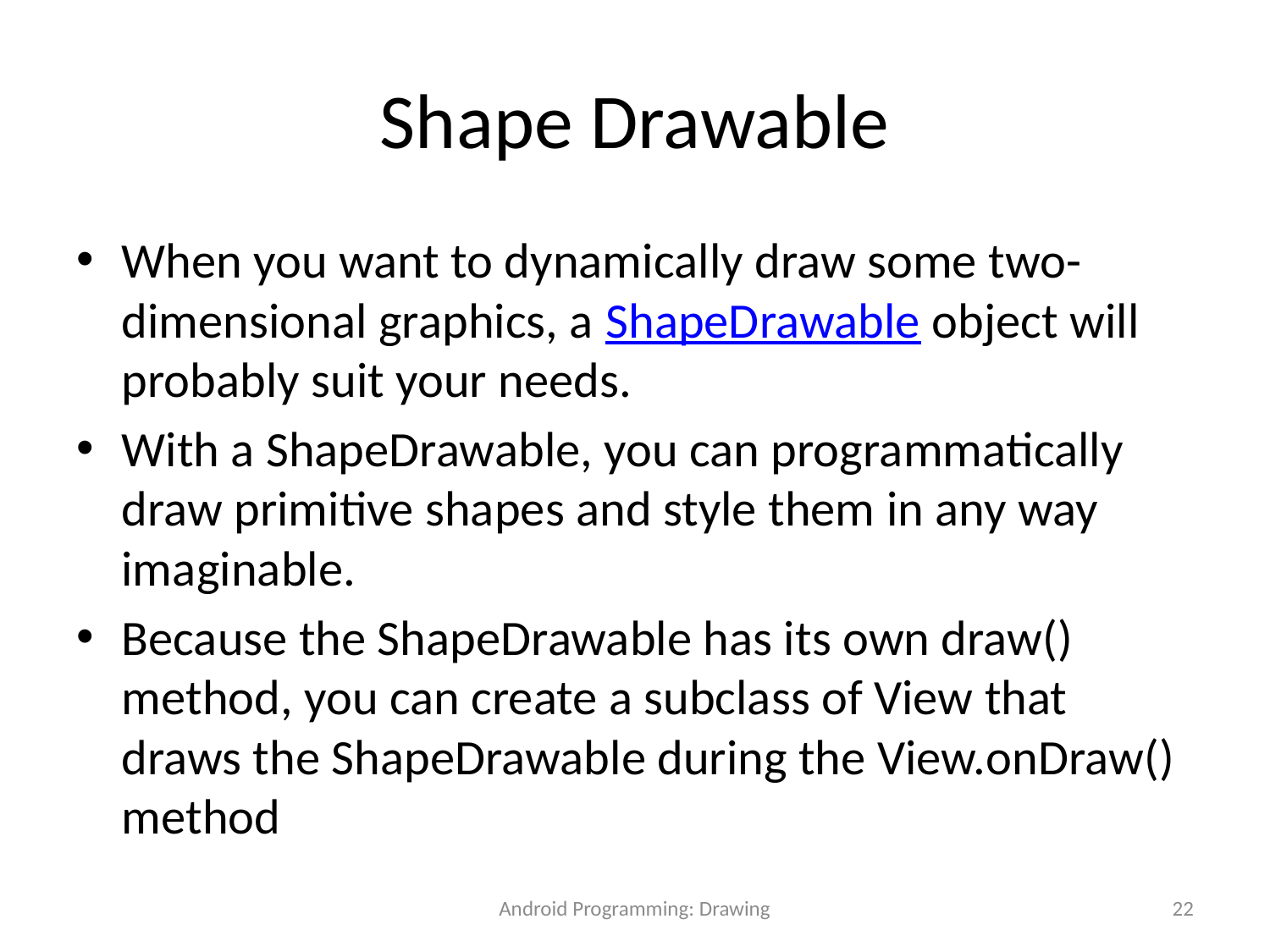

# Shape Drawable
When you want to dynamically draw some two-dimensional graphics, a ShapeDrawable object will probably suit your needs.
With a ShapeDrawable, you can programmatically draw primitive shapes and style them in any way imaginable.
Because the ShapeDrawable has its own draw() method, you can create a subclass of View that draws the ShapeDrawable during the View.onDraw() method
Android Programming: Drawing
22